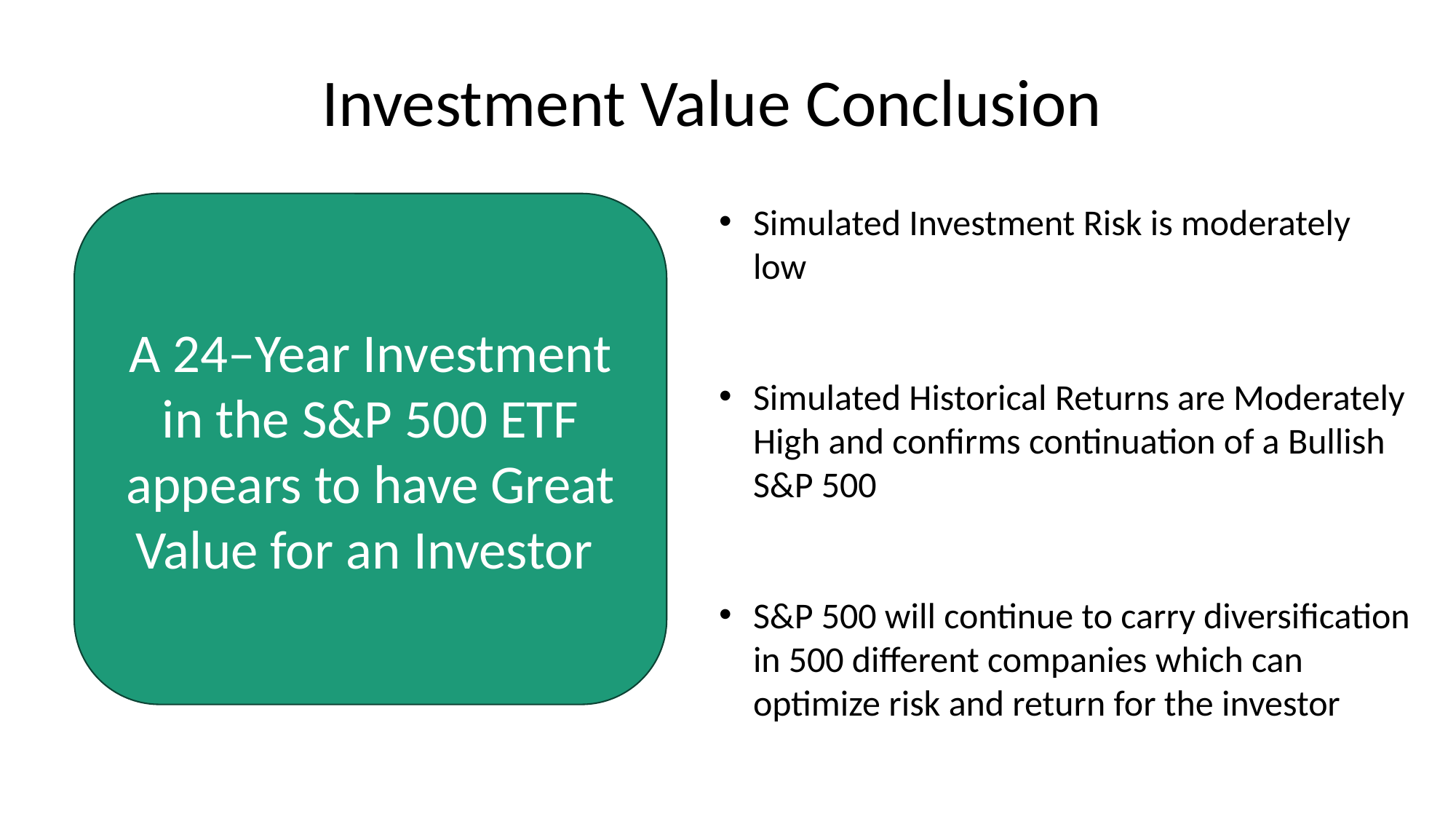

# Investment Value Conclusion
A 24–Year Investment in the S&P 500 ETF appears to have Great Value for an Investor
Simulated Investment Risk is moderately low

Simulated Historical Returns are Moderately High and confirms continuation of a Bullish S&P 500

S&P 500 will continue to carry diversification in 500 different companies which can optimize risk and return for the investor